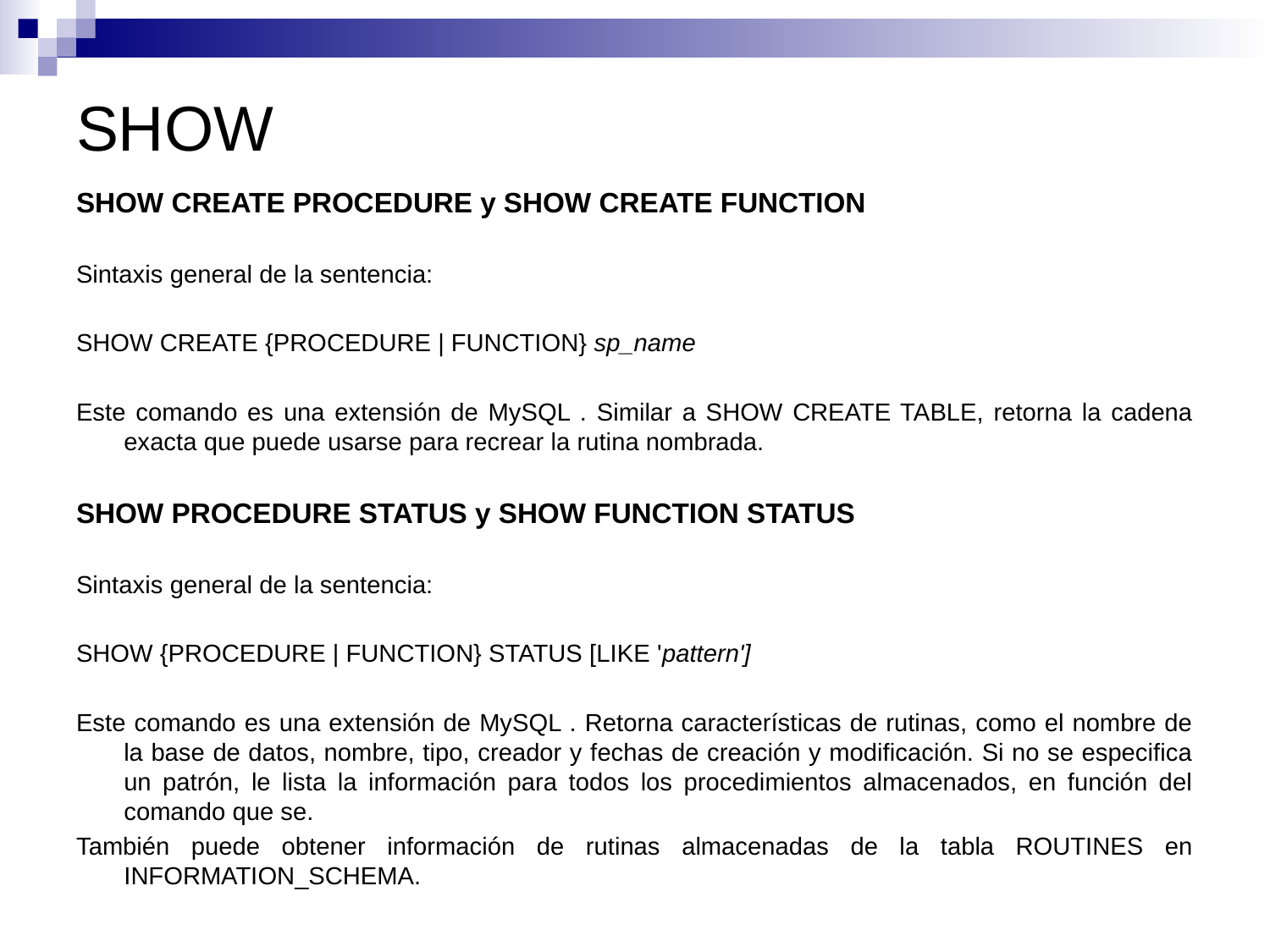

# SHOW
SHOW CREATE PROCEDURE y SHOW CREATE FUNCTION

Sintaxis general de la sentencia:

SHOW CREATE {PROCEDURE | FUNCTION} sp_name

Este comando es una extensión de MySQL . Similar a SHOW CREATE TABLE, retorna la cadena exacta que puede usarse para recrear la rutina nombrada.

SHOW PROCEDURE STATUS y SHOW FUNCTION STATUS

Sintaxis general de la sentencia:

SHOW {PROCEDURE | FUNCTION} STATUS [LIKE 'pattern']

Este comando es una extensión de MySQL . Retorna características de rutinas, como el nombre de la base de datos, nombre, tipo, creador y fechas de creación y modificación. Si no se especifica un patrón, le lista la información para todos los procedimientos almacenados, en función del comando que se.
También puede obtener información de rutinas almacenadas de la tabla ROUTINES en INFORMATION_SCHEMA.